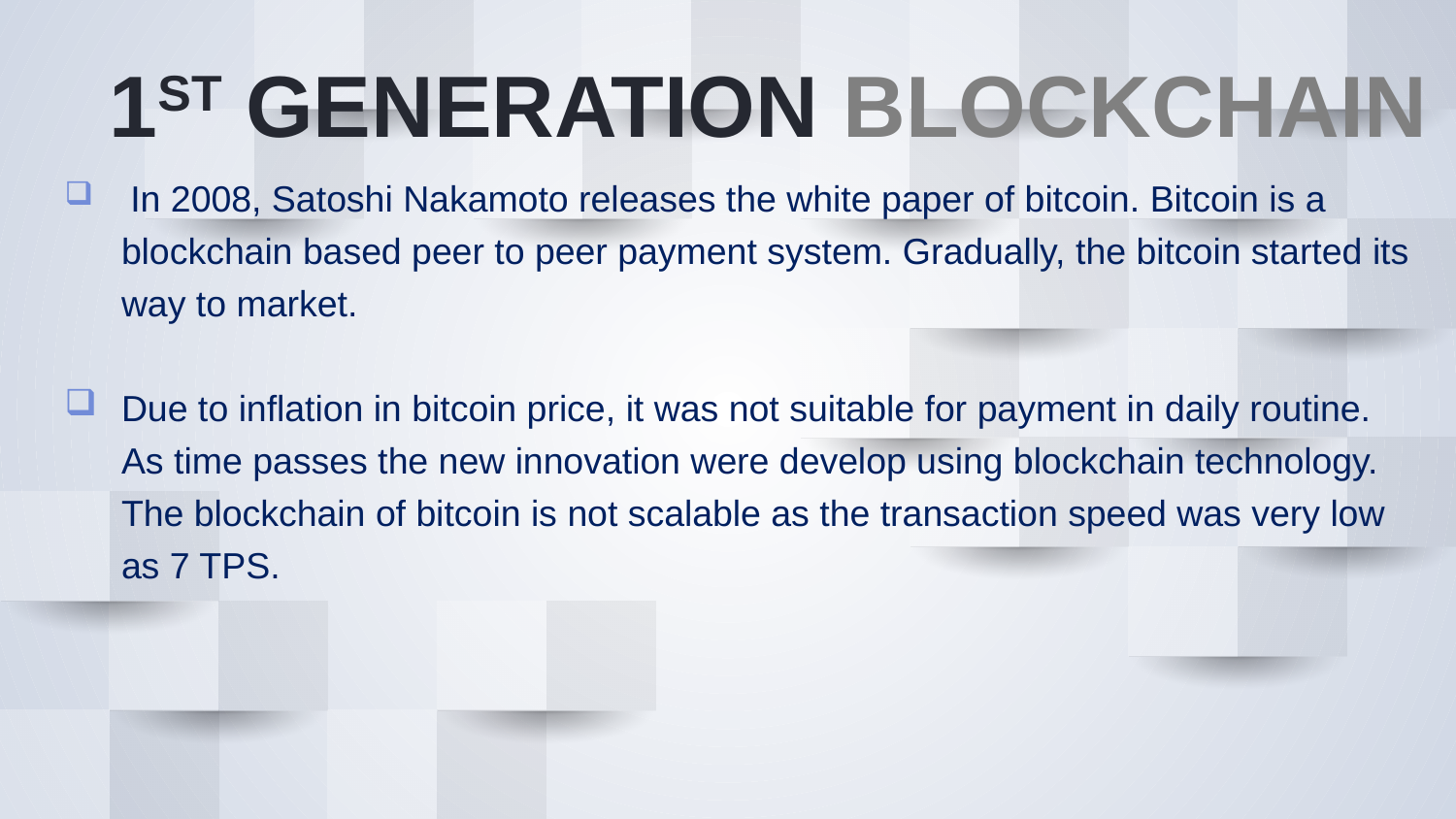

# 1ST GENERATION BLOCKCHAIN
 In 2008, Satoshi Nakamoto releases the white paper of bitcoin. Bitcoin is a blockchain based peer to peer payment system. Gradually, the bitcoin started its way to market.

Due to inflation in bitcoin price, it was not suitable for payment in daily routine. As time passes the new innovation were develop using blockchain technology. The blockchain of bitcoin is not scalable as the transaction speed was very low as 7 TPS.